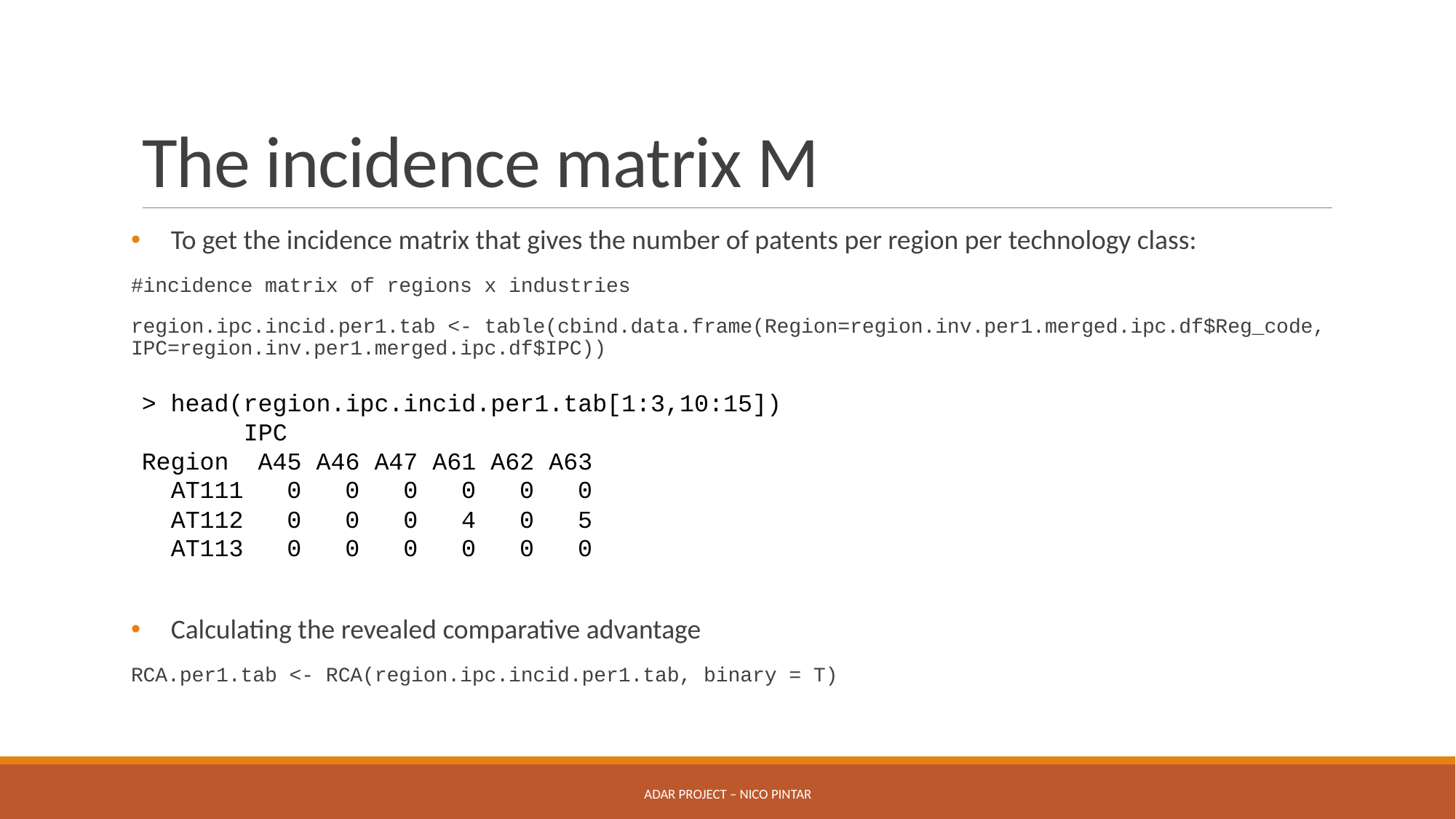

# The incidence matrix M
To get the incidence matrix that gives the number of patents per region per technology class:
#incidence matrix of regions x industries
region.ipc.incid.per1.tab <- table(cbind.data.frame(Region=region.inv.per1.merged.ipc.df$Reg_code, IPC=region.inv.per1.merged.ipc.df$IPC))

Calculating the revealed comparative advantage
RCA.per1.tab <- RCA(region.ipc.incid.per1.tab, binary = T)

> head(region.ipc.incid.per1.tab[1:3,10:15])
       IPC
Region  A45 A46 A47 A61 A62 A63
  AT111   0   0   0   0   0   0
  AT112   0   0   0   4   0   5
  AT113   0   0   0   0   0   0
ADAR Project – Nico Pintar